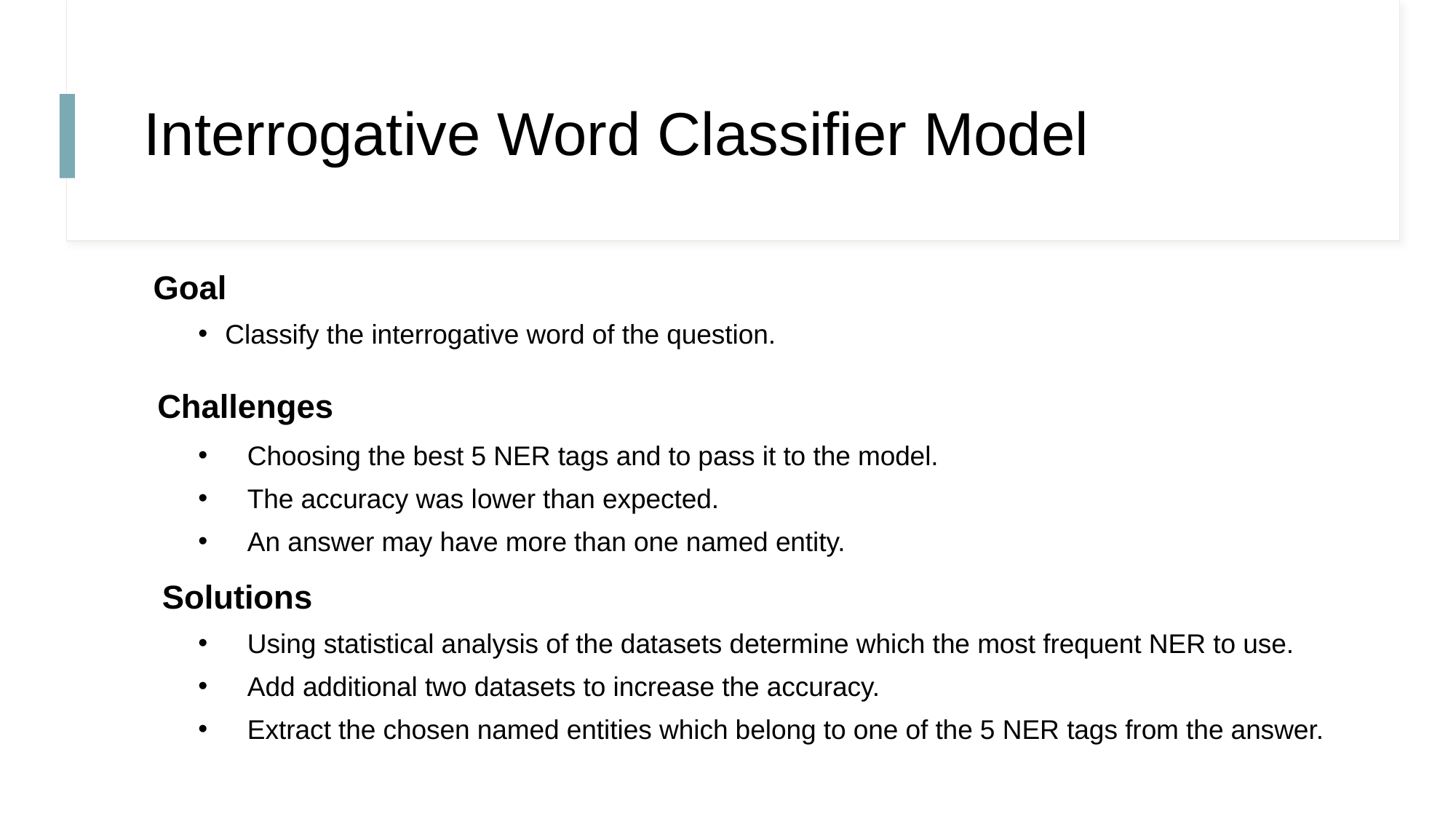

# Interrogative Word Classifier Model
 Goal
Classify the interrogative word of the question.
 Challenges
   Choosing the best 5 NER tags and to pass it to the model.
   The accuracy was lower than expected.
   An answer may have more than one named entity.
  Solutions
   Using statistical analysis of the datasets determine which the most frequent NER to use.
   Add additional two datasets to increase the accuracy.
   Extract the chosen named entities which belong to one of the 5 NER tags from the answer.